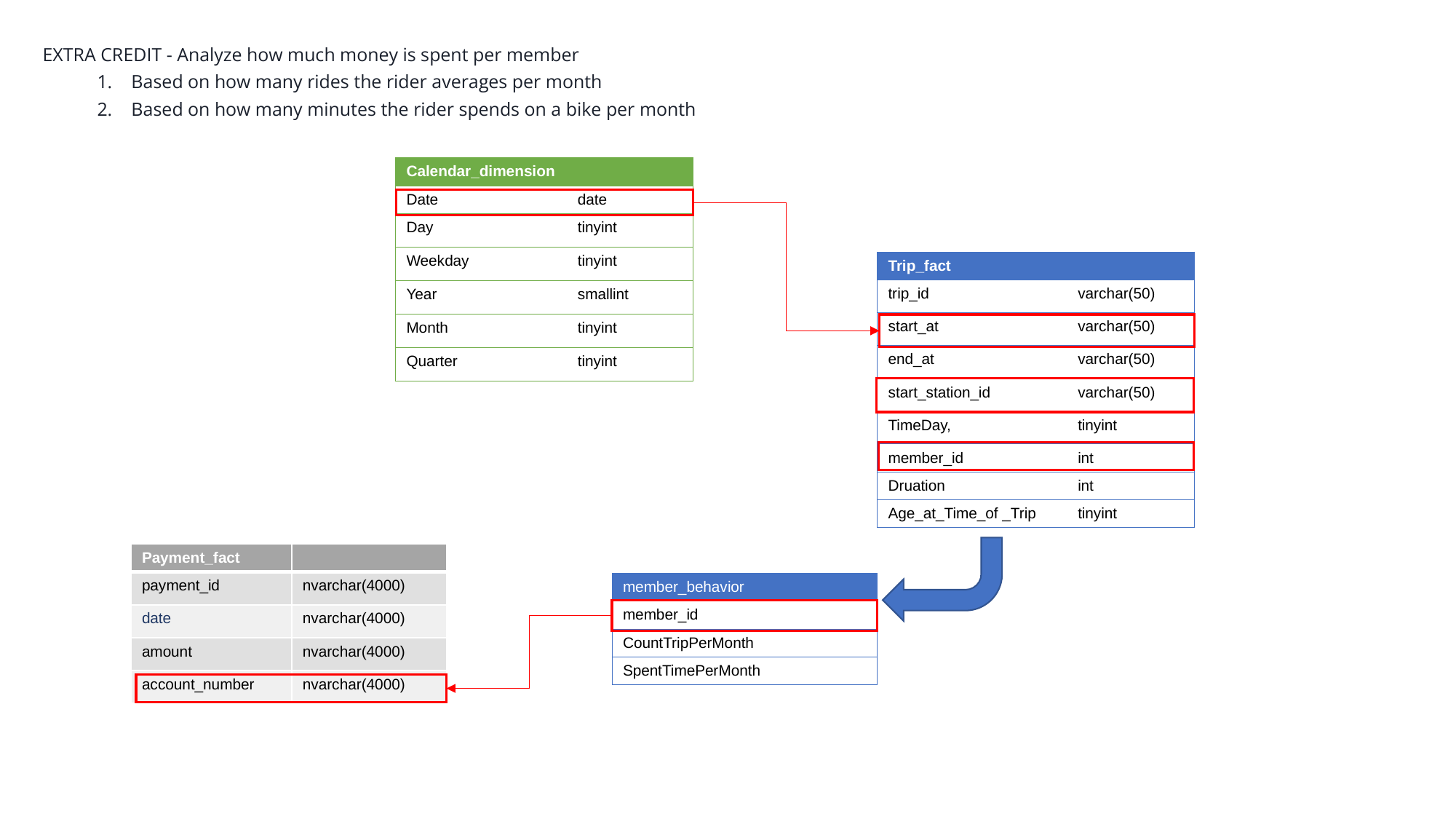

EXTRA CREDIT - Analyze how much money is spent per member
Based on how many rides the rider averages per month
Based on how many minutes the rider spends on a bike per month

| Calendar\_dimension |  |
| --- | --- |
| Date | date |
| Day | tinyint |
| Weekday | tinyint |
| Year | smallint |
| Month | tinyint |
| Quarter | tinyint |

| Trip\_fact |  |
| --- | --- |
| trip\_id | varchar(50) |
| start\_at | varchar(50) |
| end\_at | varchar(50) |
| start\_station\_id | varchar(50) |
| TimeDay, | tinyint |
| member\_id | int |
| Druation | int |
| Age\_at\_Time\_of \_Trip | tinyint |

| Payment\_fact |  |
| --- | --- |
| payment\_id | nvarchar(4000) |
| date | nvarchar(4000) |
| amount | nvarchar(4000) |
| account\_number | nvarchar(4000) |
| member\_behavior |
| --- |
| member\_id |
| CountTripPerMonth |
| SpentTimePerMonth |